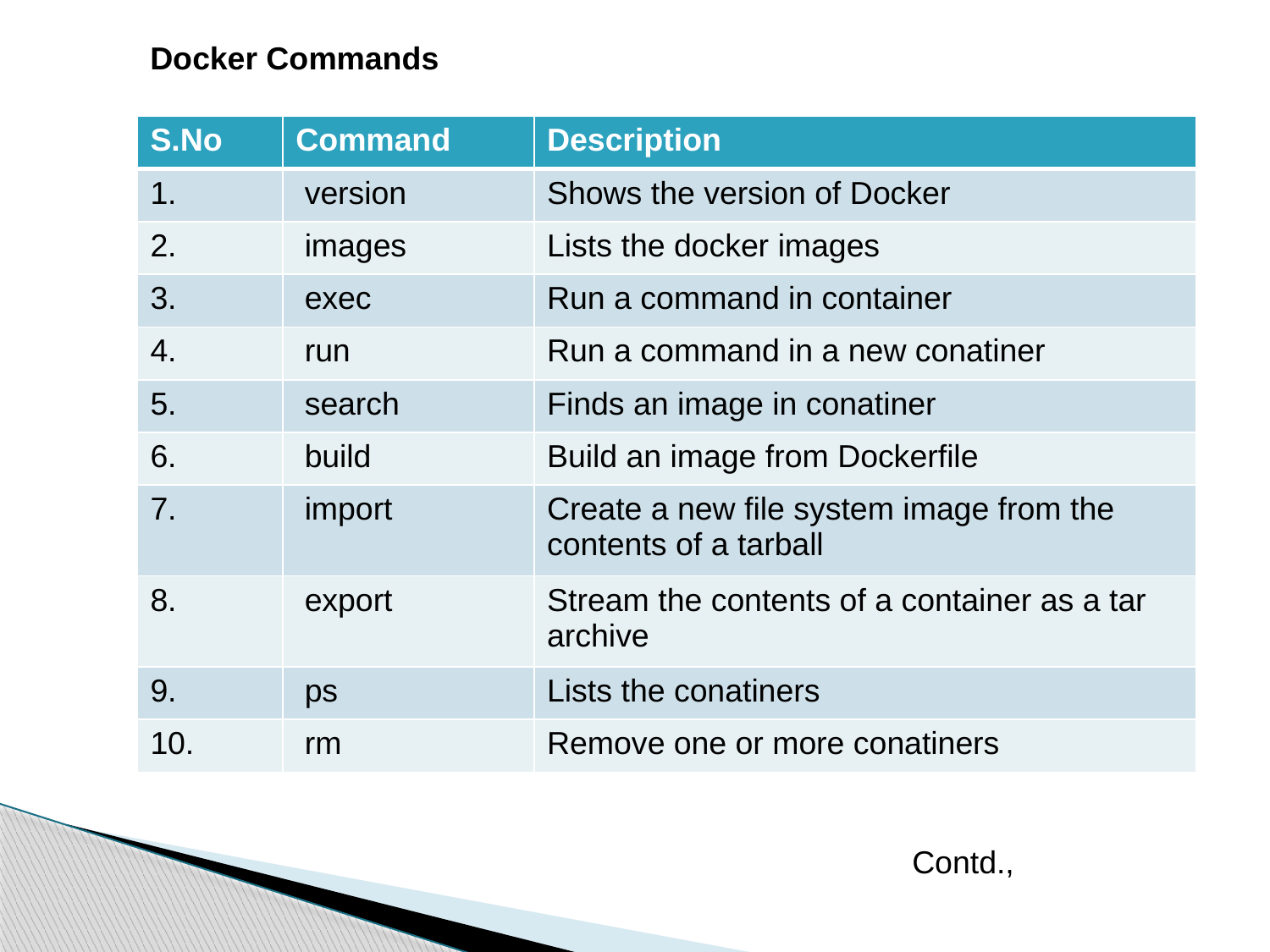

Docker Commands
| S.No | Command | Description |
| --- | --- | --- |
| 1. | version | Shows the version of Docker |
| 2. | images | Lists the docker images |
| 3. | exec | Run a command in container |
| 4. | run | Run a command in a new conatiner |
| 5. | search | Finds an image in conatiner |
| 6. | build | Build an image from Dockerfile |
| 7. | import | Create a new file system image from the contents of a tarball |
| 8. | export | Stream the contents of a container as a tar archive |
| 9. | ps | Lists the conatiners |
| 10. | rm | Remove one or more conatiners |
Contd.,